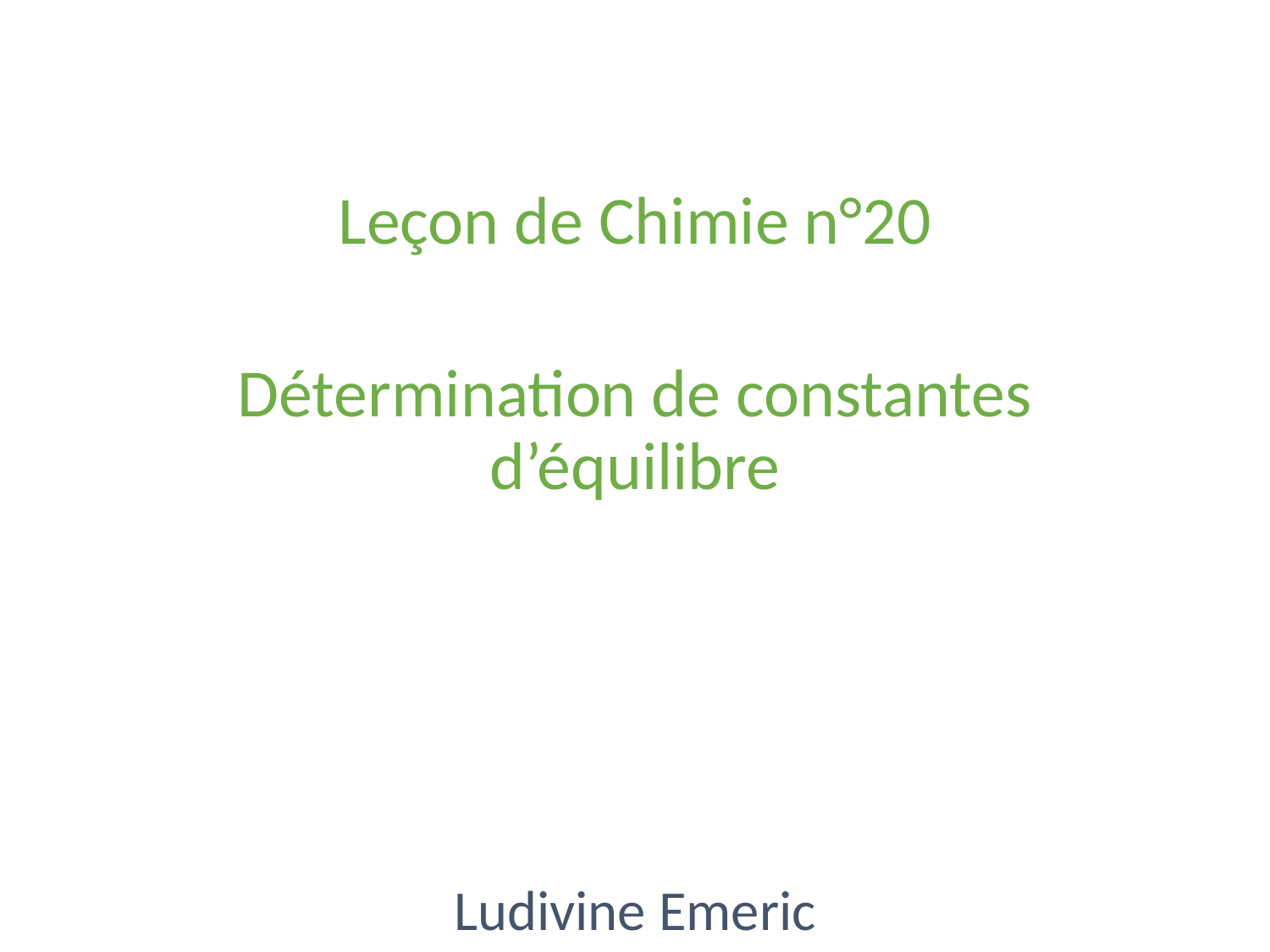

# Leçon de Chimie n°20 Détermination de constantes d’équilibre

Ludivine Emeric